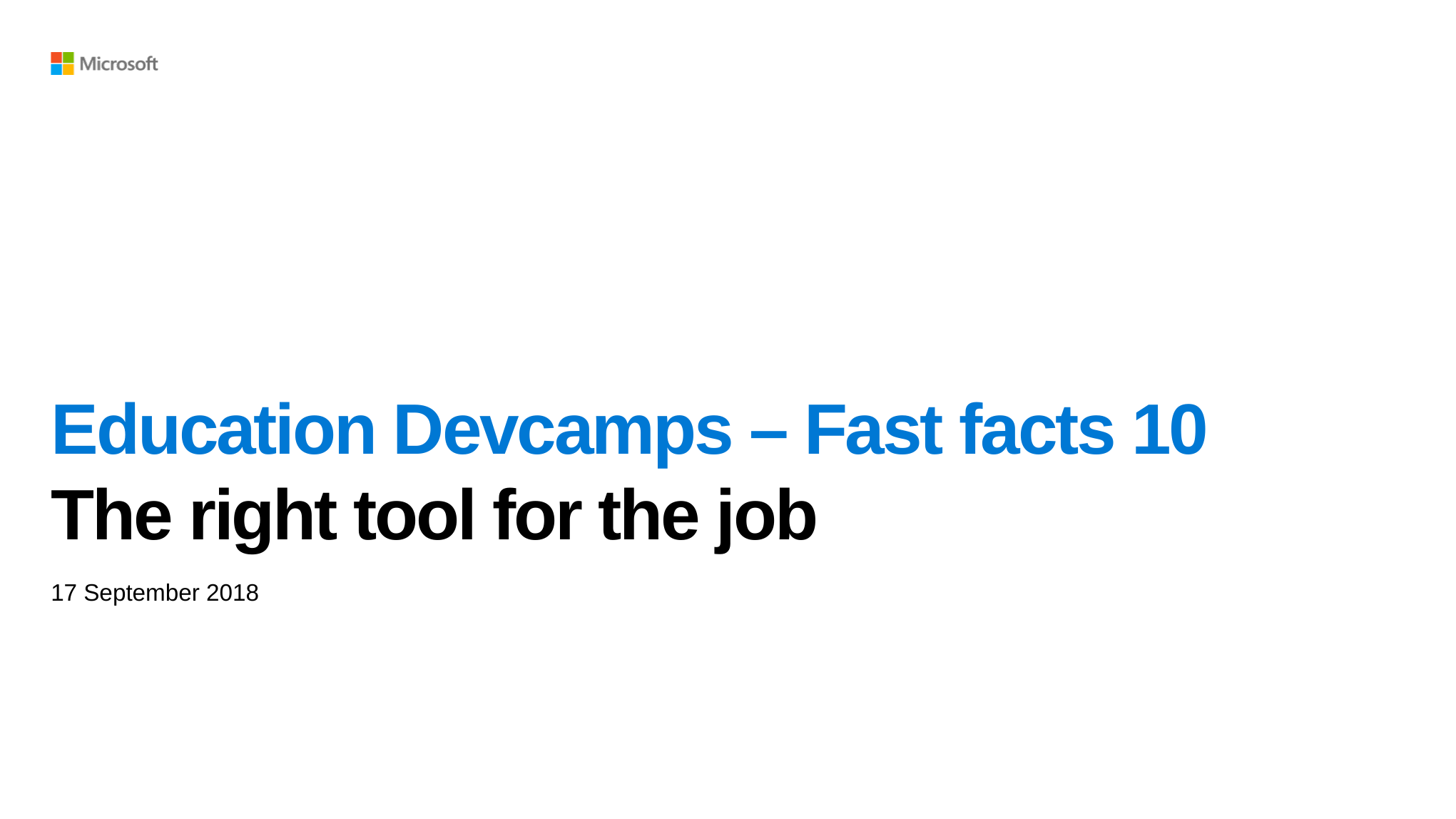

# Education Devcamps – Fast facts 10 The right tool for the job
17 September 2018